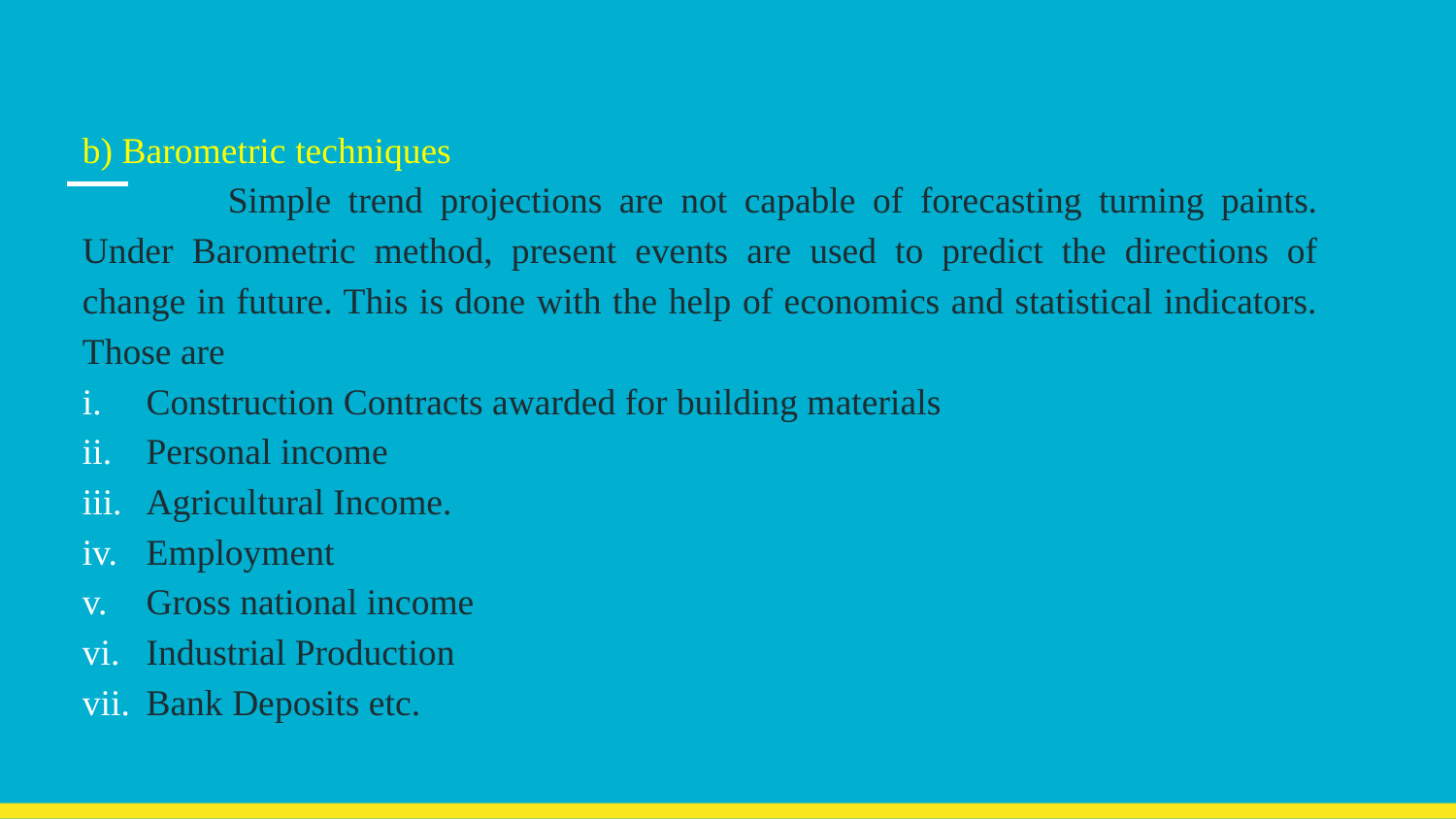

b) Barometric techniques
	Simple trend projections are not capable of forecasting turning paints. Under Barometric method, present events are used to predict the directions of change in future. This is done with the help of economics and statistical indicators. Those are
Construction Contracts awarded for building materials
Personal income
Agricultural Income.
Employment
Gross national income
Industrial Production
Bank Deposits etc.